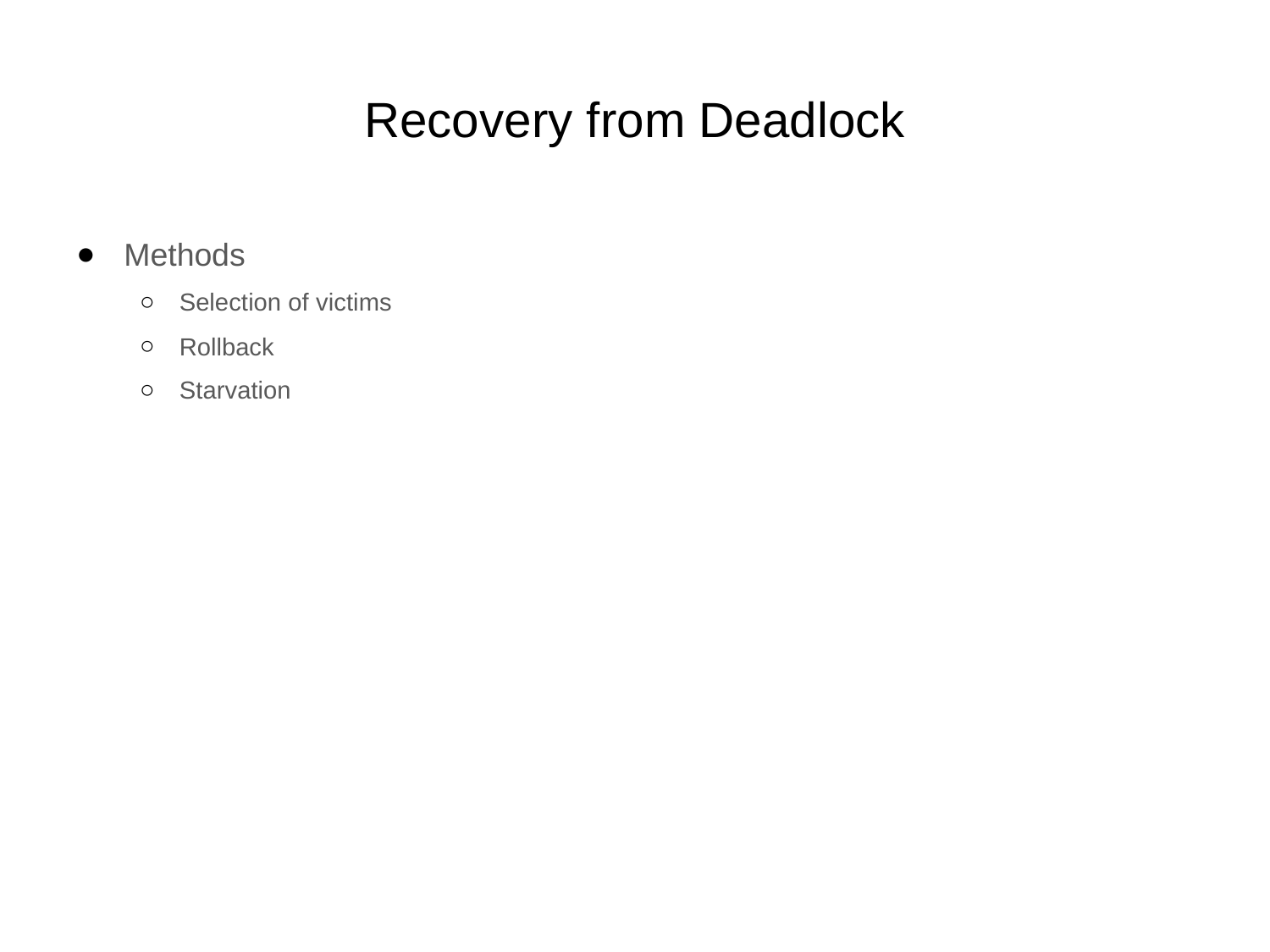

# Recovery from Deadlock
Methods
Selection of victims
Rollback
Starvation